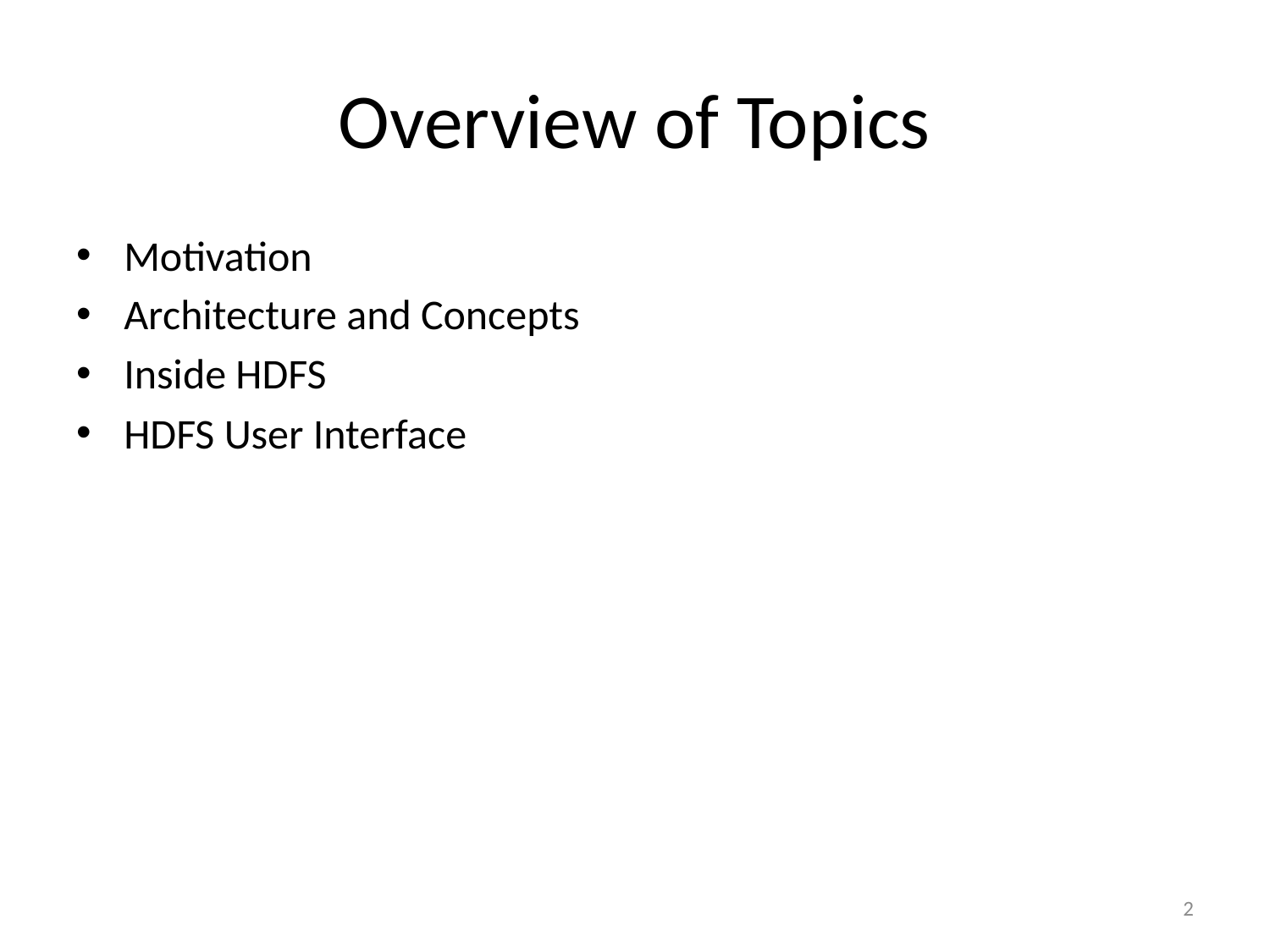

# Overview of Topics
Motivation
Architecture and Concepts
Inside HDFS
HDFS User Interface
2